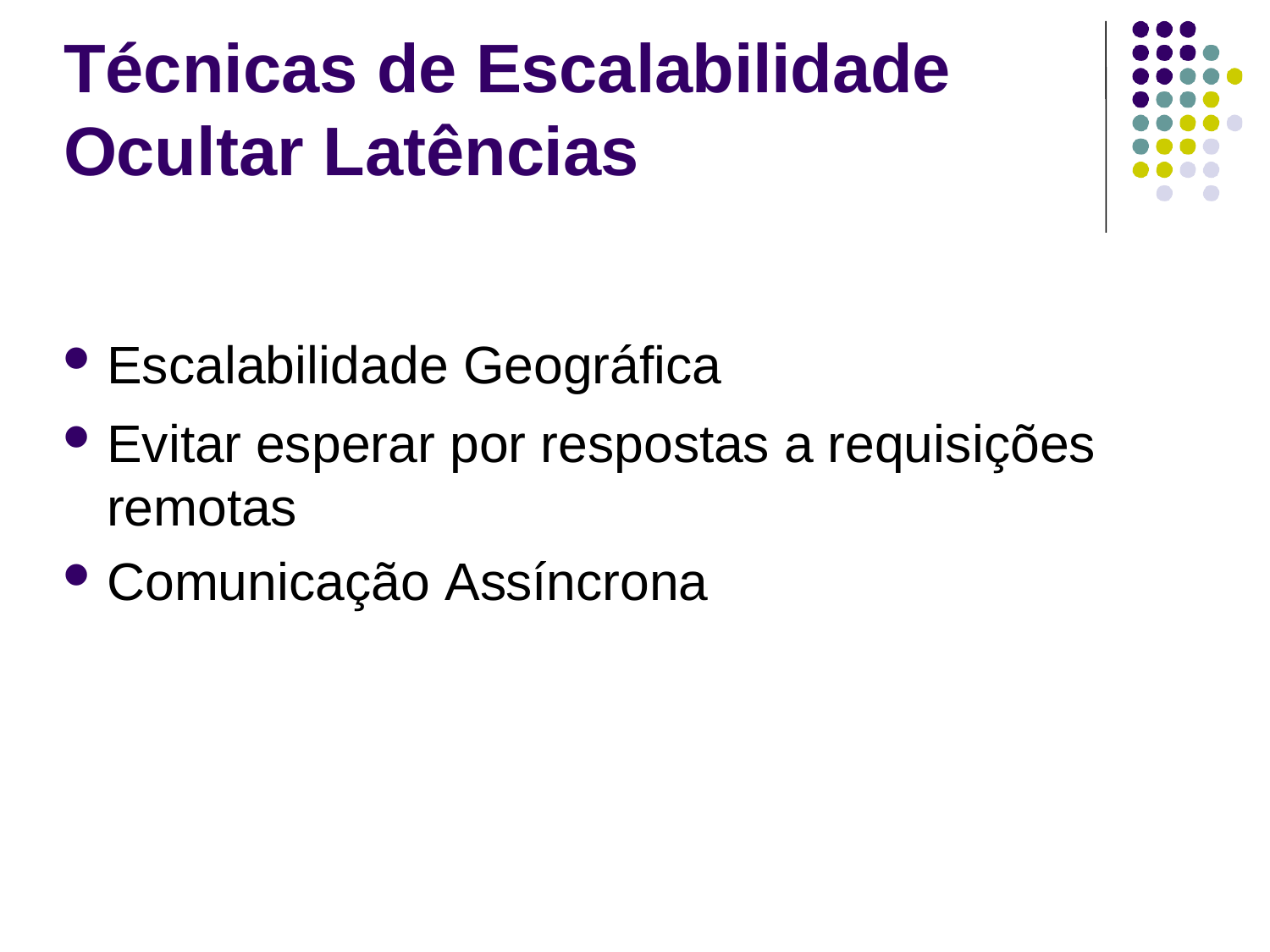

Técnicas de Escalabilidade Ocultar Latências
Escalabilidade Geográfica

Evitar esperar por respostas a requisições remotas

Comunicação Assíncrona